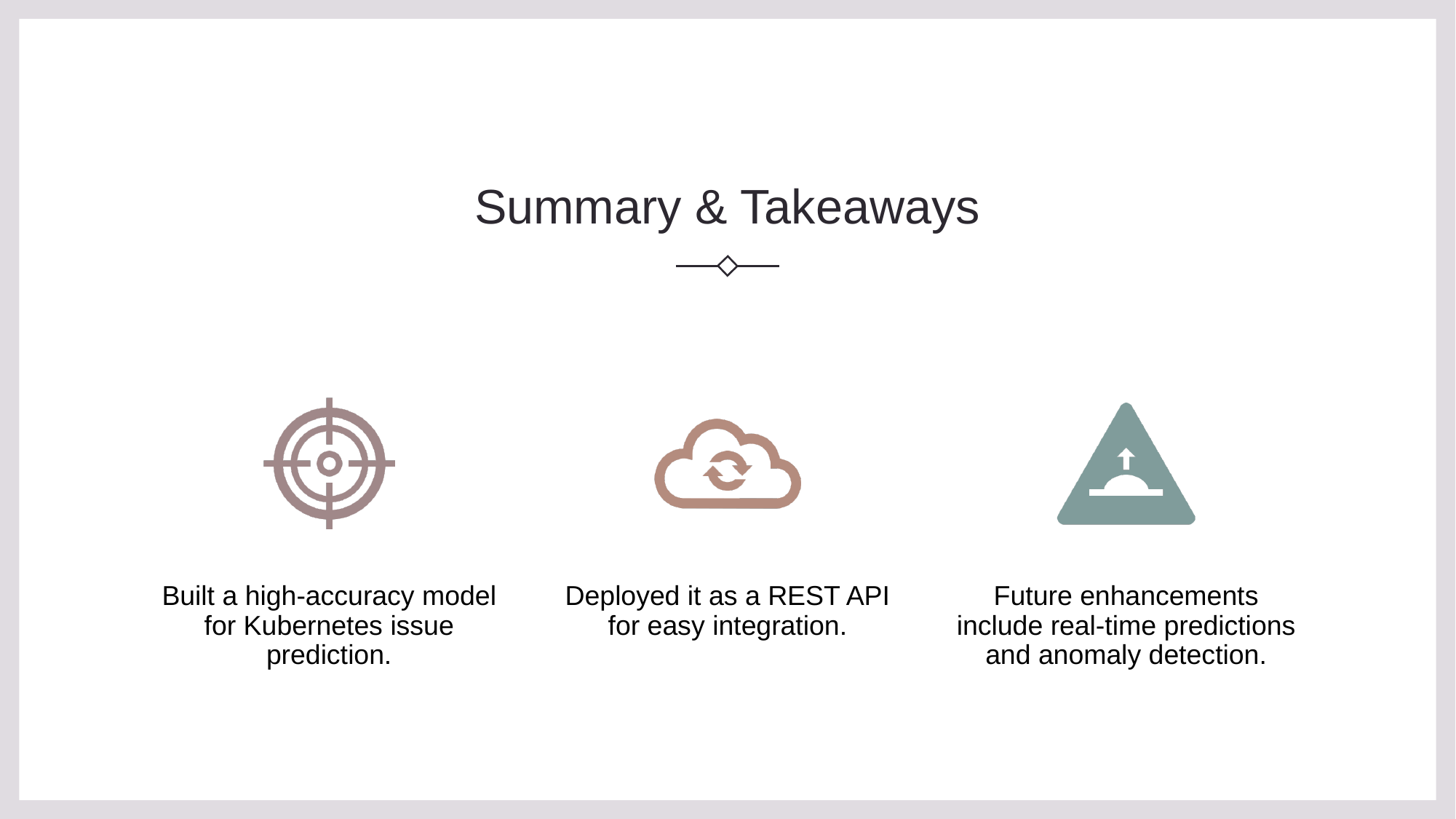

# Summary & Takeaways

Built a high-accuracy model for Kubernetes issue prediction.
Deployed it as a REST API for easy integration.
Future enhancements include real-time predictions and anomaly detection.